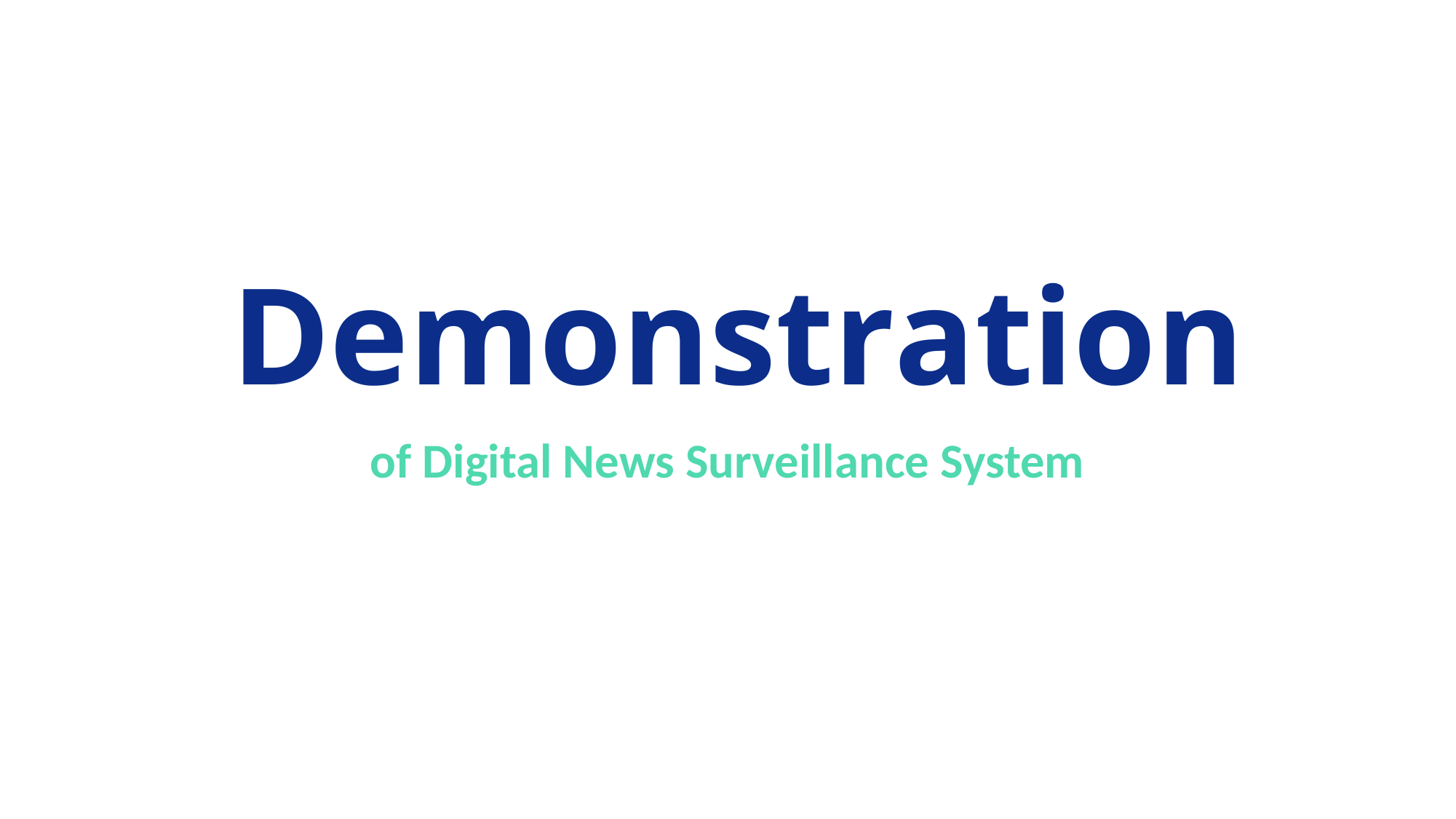

# Demonstration
of Digital News Surveillance System